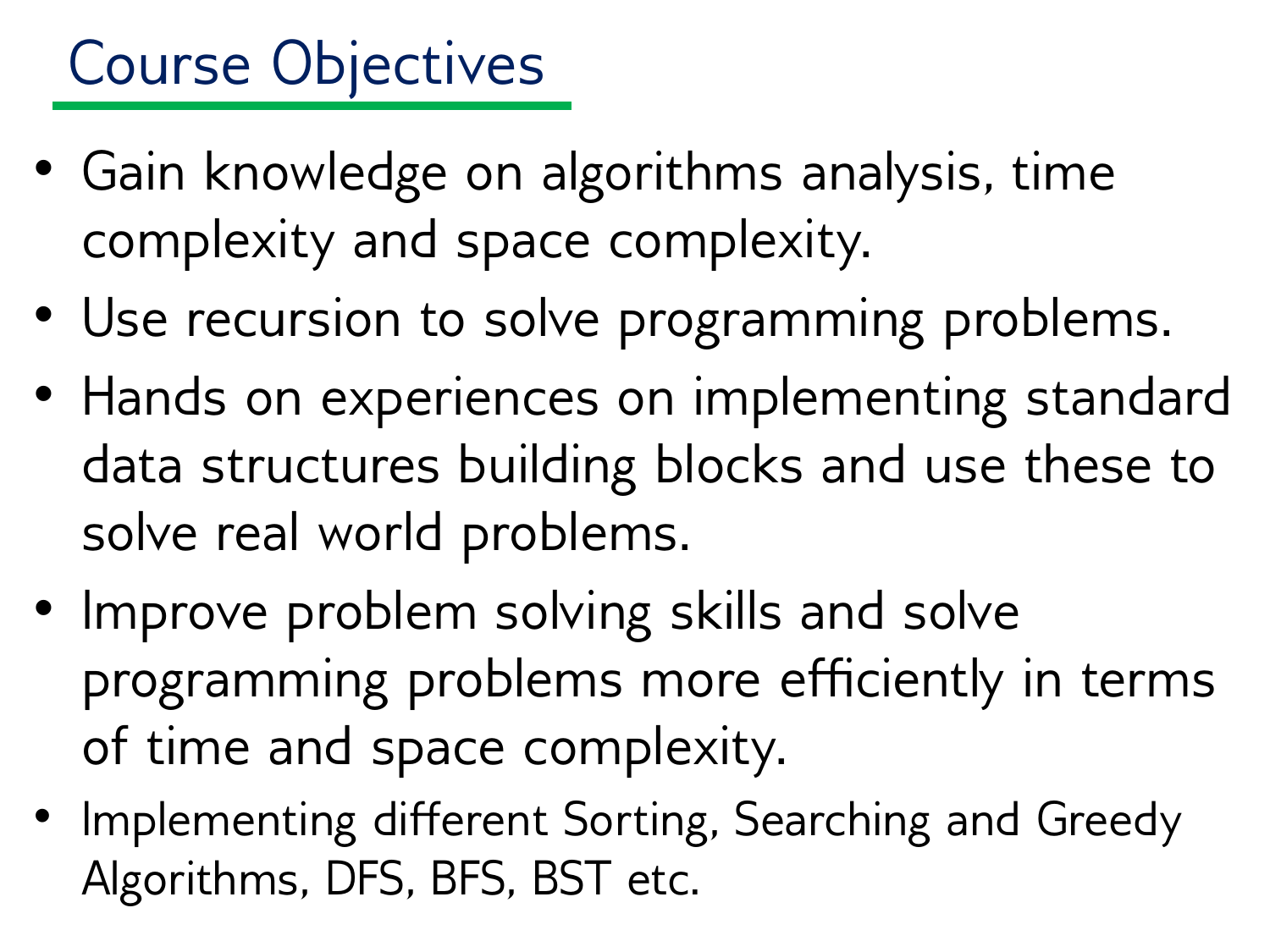

# Course Objectives
Gain knowledge on algorithms analysis, time complexity and space complexity.
Use recursion to solve programming problems.
Hands on experiences on implementing standard data structures building blocks and use these to solve real world problems.
Improve problem solving skills and solve programming problems more efficiently in terms of time and space complexity.
Implementing different Sorting, Searching and Greedy Algorithms, DFS, BFS, BST etc.